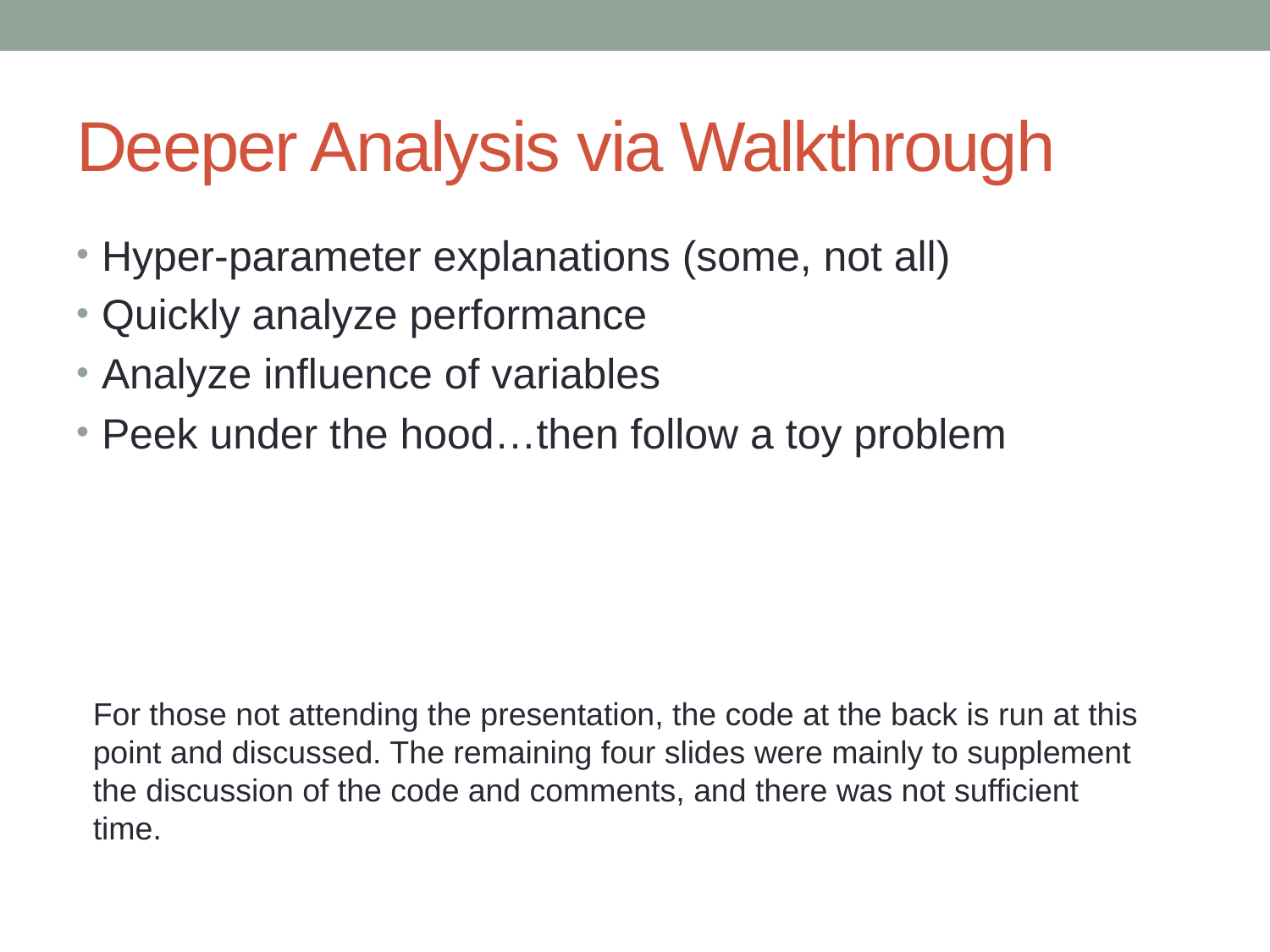

# Deeper Analysis via Walkthrough
Hyper-parameter explanations (some, not all)
Quickly analyze performance
Analyze influence of variables
Peek under the hood…then follow a toy problem

For those not attending the presentation, the code at the back is run at this point and discussed. The remaining four slides were mainly to supplement the discussion of the code and comments, and there was not sufficient time.